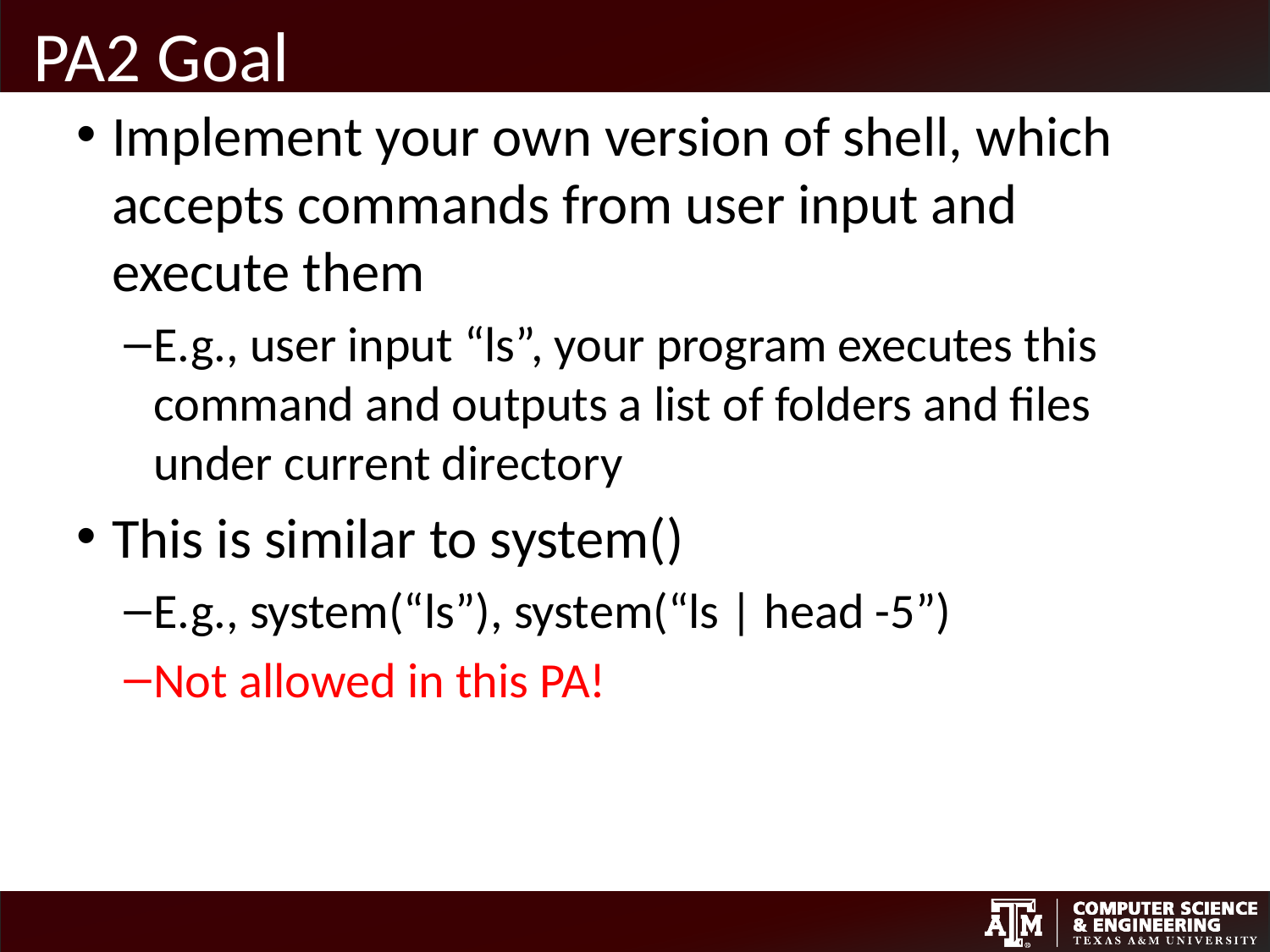

# PA2 Goal
Implement your own version of shell, which accepts commands from user input and execute them
E.g., user input “ls”, your program executes this command and outputs a list of folders and files under current directory
This is similar to system()
E.g., system(“ls”), system(“ls | head -5”)
Not allowed in this PA!